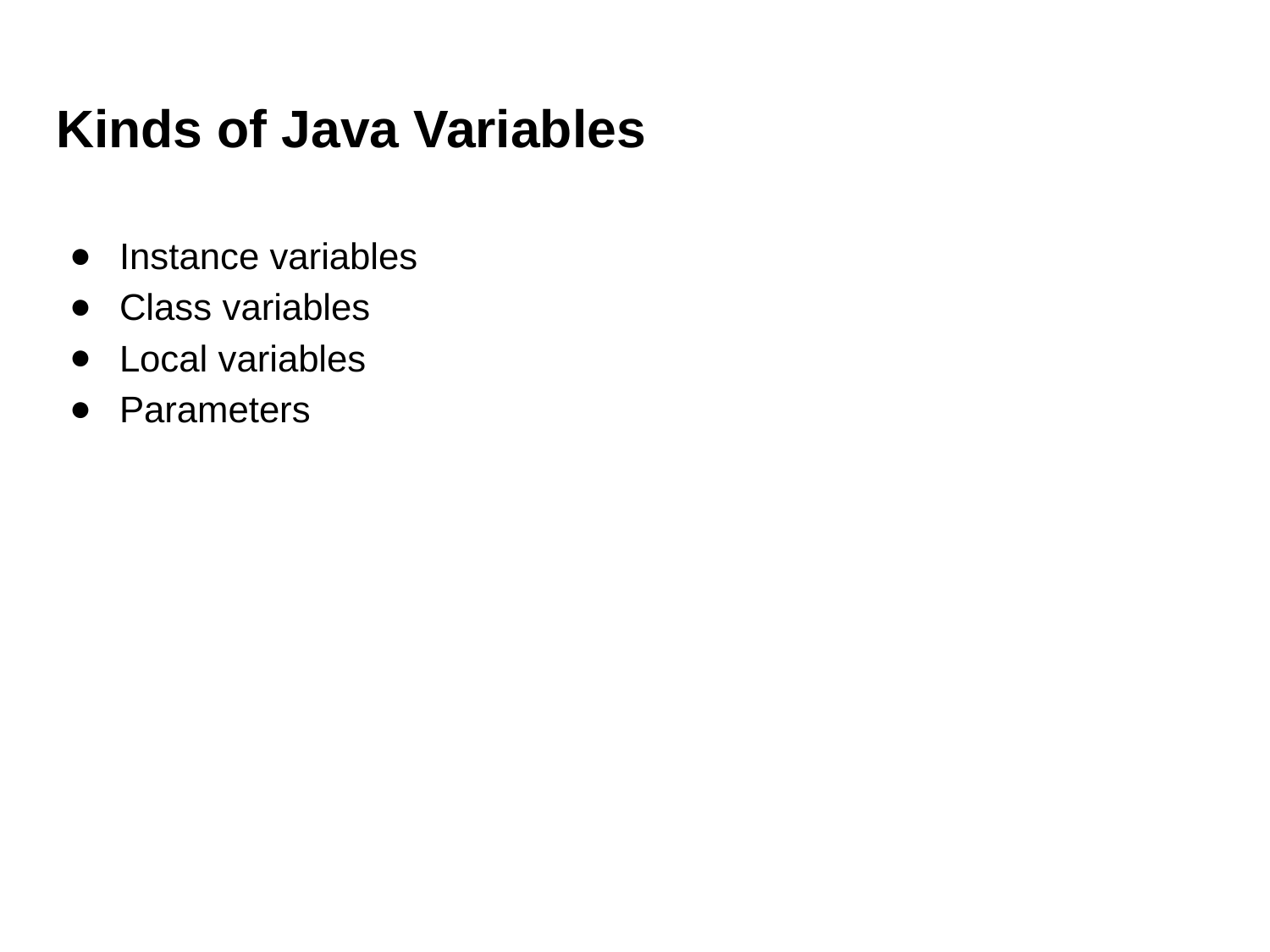

# Kinds of Java Variables
Instance variables
Class variables
Local variables
Parameters